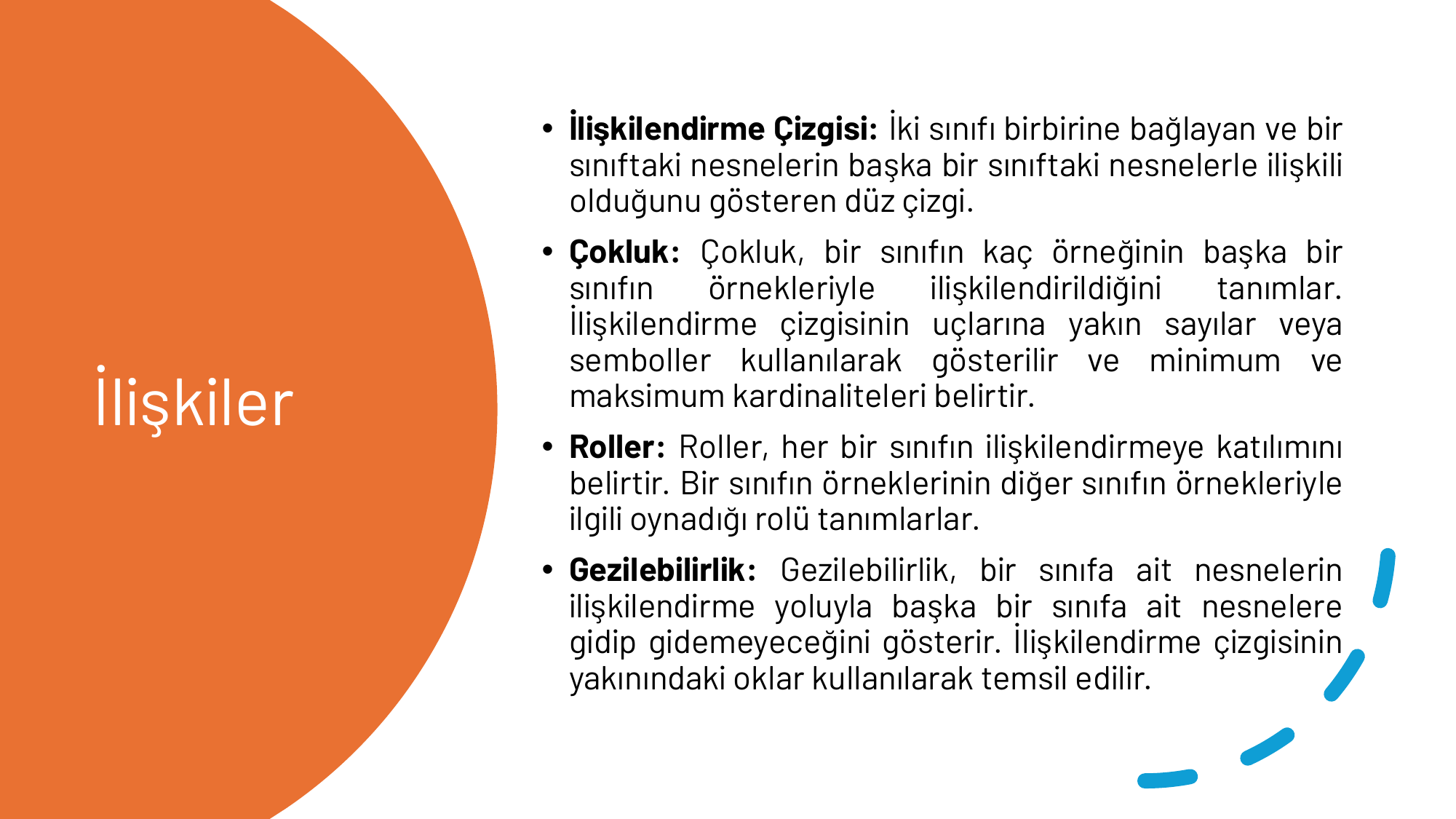

İlişkilendirme Çizgisi: İki sınıfı birbirine bağlayan ve bir sınıftaki nesnelerin başka bir sınıftaki nesnelerle ilişkili olduğunu gösteren düz çizgi.
Çokluk: Çokluk, bir sınıfın kaç örneğinin başka bir sınıfın örnekleriyle ilişkilendirildiğini tanımlar. İlişkilendirme çizgisinin uçlarına yakın sayılar veya semboller kullanılarak gösterilir ve minimum ve maksimum kardinaliteleri belirtir.
Roller: Roller, her bir sınıfın ilişkilendirmeye katılımını belirtir. Bir sınıfın örneklerinin diğer sınıfın örnekleriyle ilgili oynadığı rolü tanımlarlar.
Gezilebilirlik: Gezilebilirlik, bir sınıfa ait nesnelerin ilişkilendirme yoluyla başka bir sınıfa ait nesnelere gidip gidemeyeceğini gösterir. İlişkilendirme çizgisinin yakınındaki oklar kullanılarak temsil edilir.
# İlişkiler